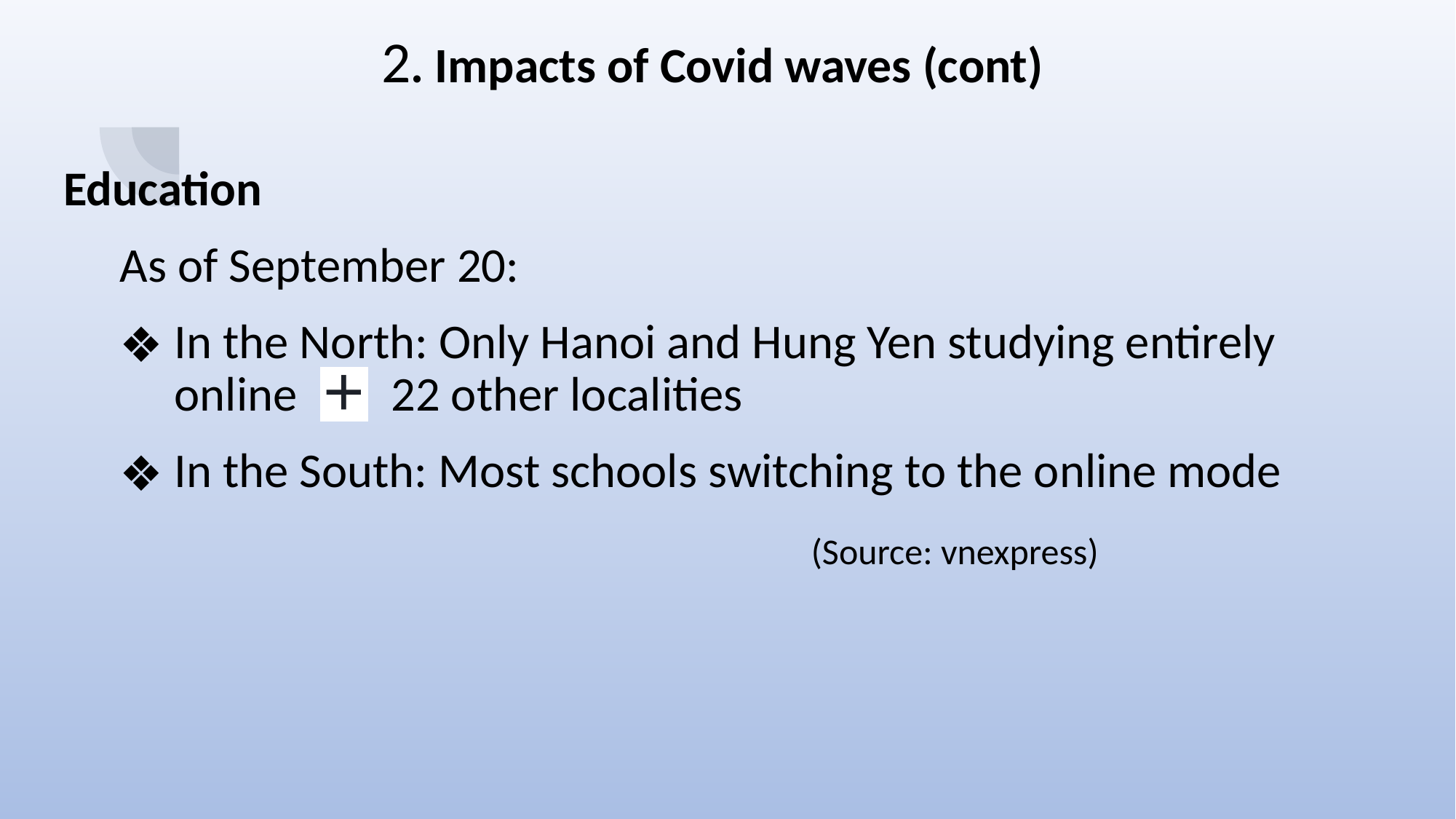

# 2. Impacts of Covid waves (cont)
Education
As of September 20:
In the North: Only Hanoi and Hung Yen studying entirely online ＋ 22 other localities
In the South: Most schools switching to the online mode
							(Source: vnexpress)